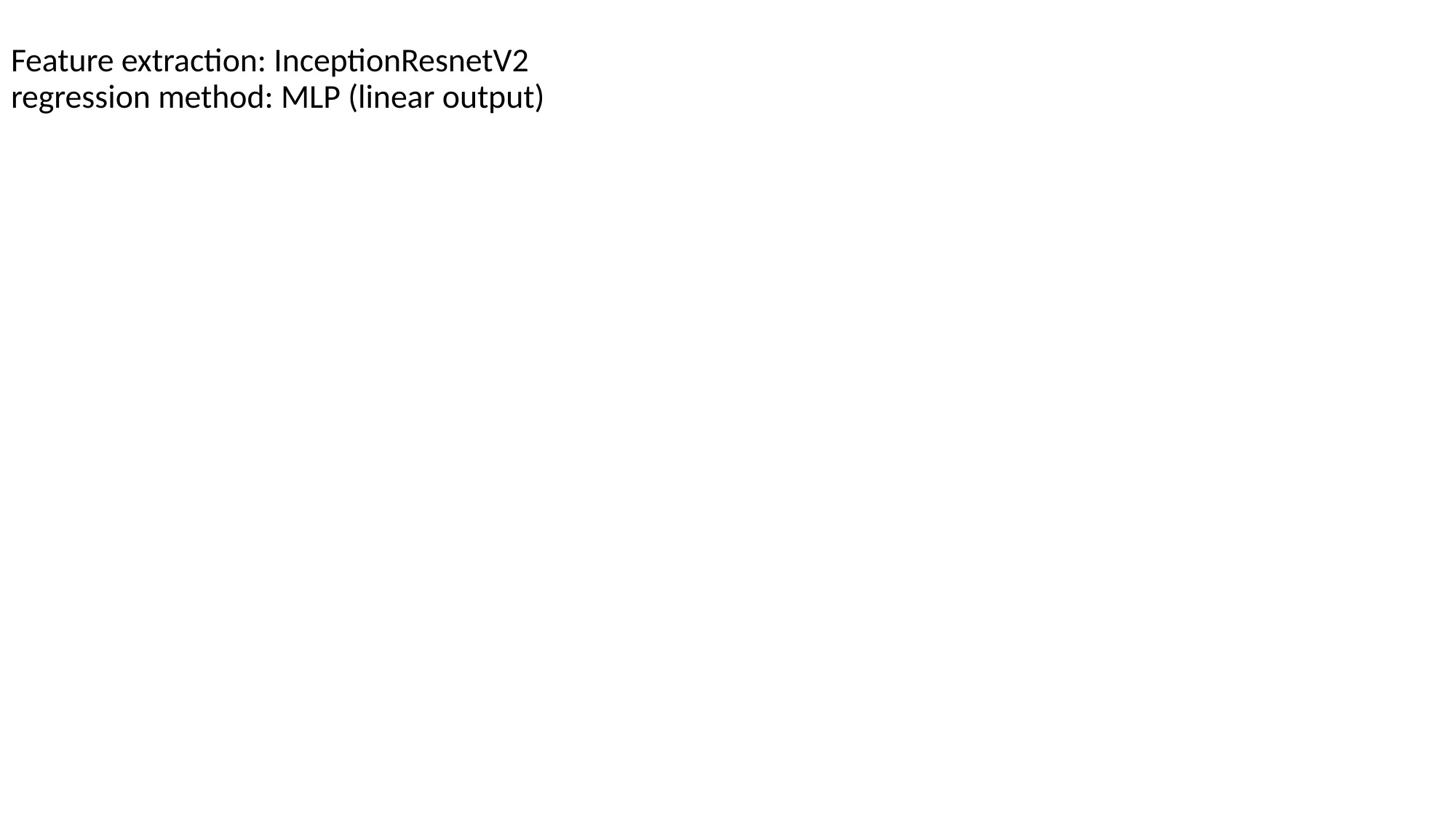

# Feature extraction: InceptionResnetV2 regression method: MLP (linear output)